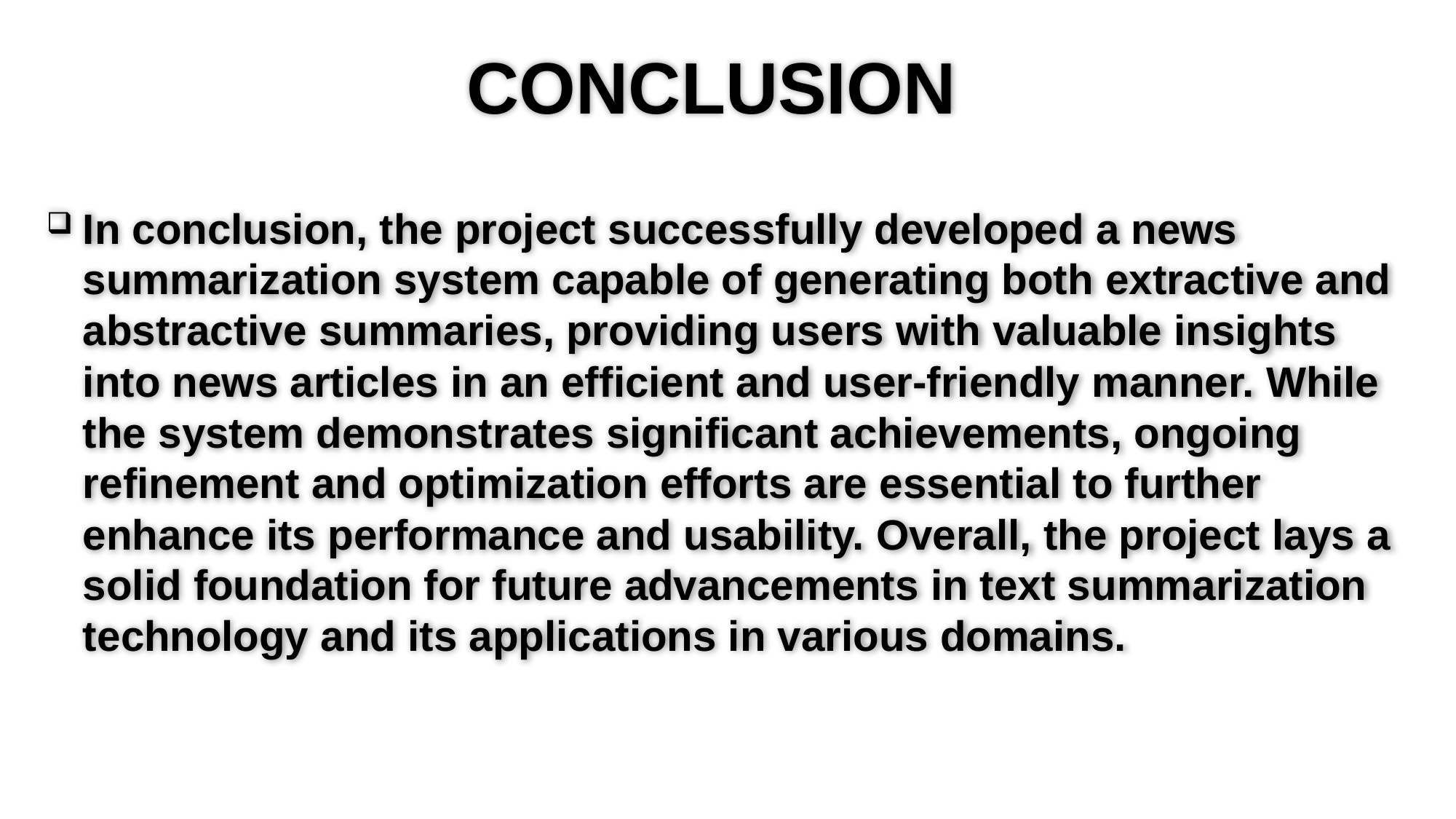

# CONCLUSION
In conclusion, the project successfully developed a news summarization system capable of generating both extractive and abstractive summaries, providing users with valuable insights into news articles in an efficient and user-friendly manner. While the system demonstrates significant achievements, ongoing refinement and optimization efforts are essential to further enhance its performance and usability. Overall, the project lays a solid foundation for future advancements in text summarization technology and its applications in various domains.